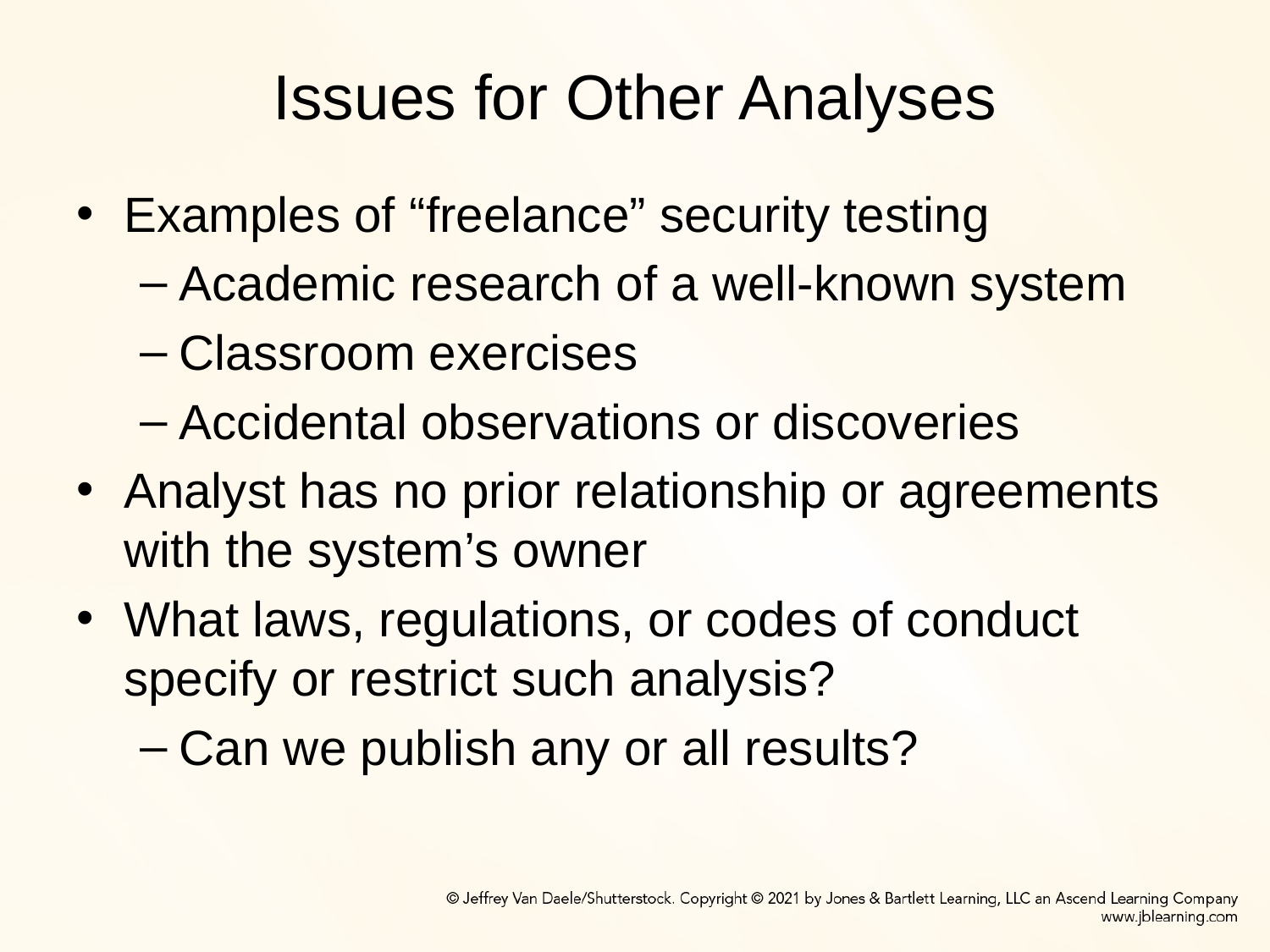

# Issues for Other Analyses
Examples of “freelance” security testing
Academic research of a well-known system
Classroom exercises
Accidental observations or discoveries
Analyst has no prior relationship or agreements with the system’s owner
What laws, regulations, or codes of conduct specify or restrict such analysis?
Can we publish any or all results?